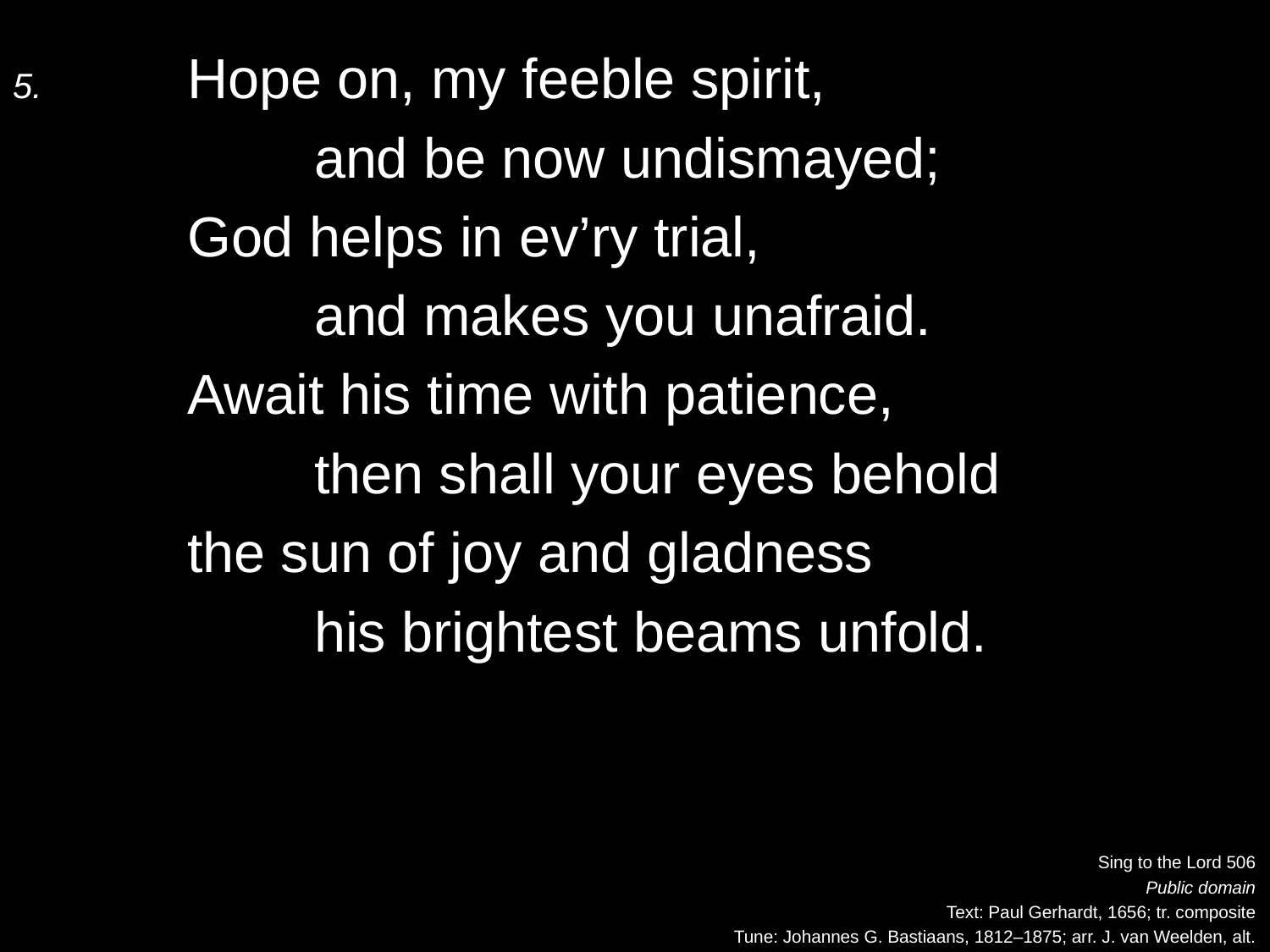

5.	Hope on, my feeble spirit,
		and be now undismayed;
	God helps in ev’ry trial,
		and makes you unafraid.
	Await his time with patience,
		then shall your eyes behold
	the sun of joy and gladness
		his brightest beams unfold.
Sing to the Lord 506
Public domain
Text: Paul Gerhardt, 1656; tr. composite
Tune: Johannes G. Bastiaans, 1812–1875; arr. J. van Weelden, alt.